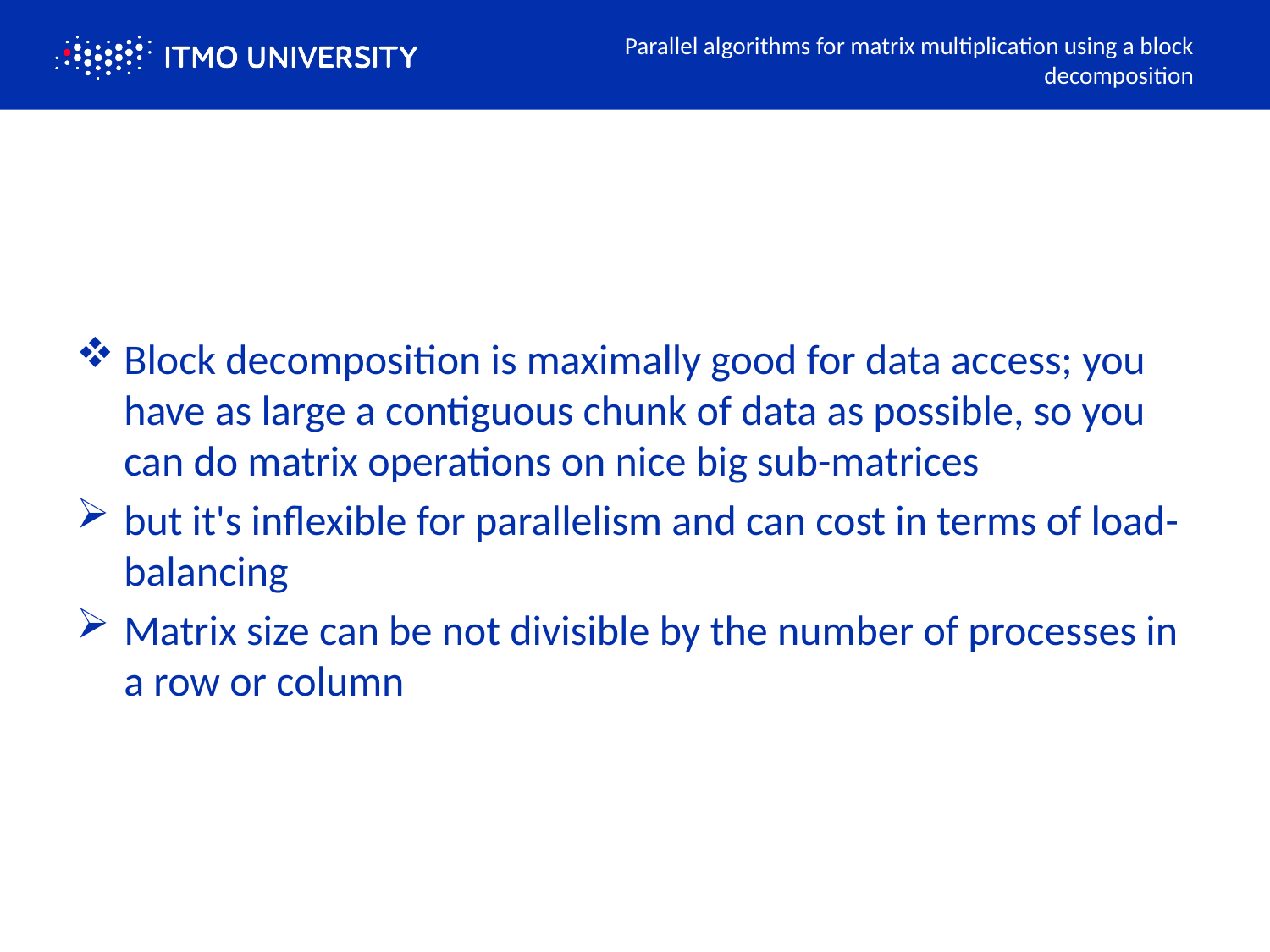

Parallel algorithms for matrix multiplication using a block decomposition
#
Block decomposition is maximally good for data access; you have as large a contiguous chunk of data as possible, so you can do matrix operations on nice big sub-matrices
but it's inflexible for parallelism and can cost in terms of load-balancing
Matrix size can be not divisible by the number of processes in a row or column